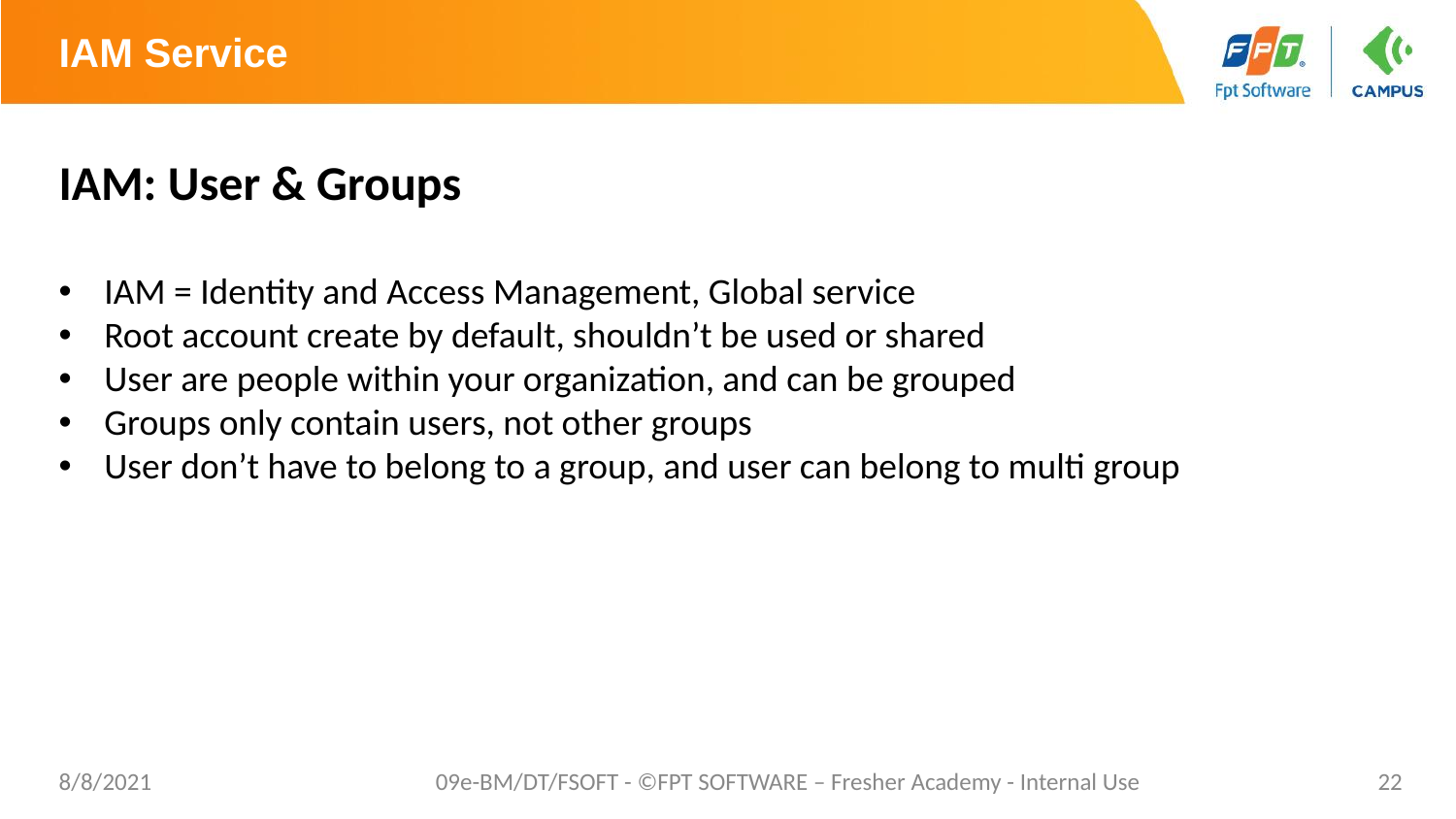

# IAM Service
IAM: User & Groups

IAM = Identity and Access Management, Global service
Root account create by default, shouldn’t be used or shared
User are people within your organization, and can be grouped
Groups only contain users, not other groups
User don’t have to belong to a group, and user can belong to multi group

8/8/2021
09e-BM/DT/FSOFT - ©FPT SOFTWARE – Fresher Academy - Internal Use
22